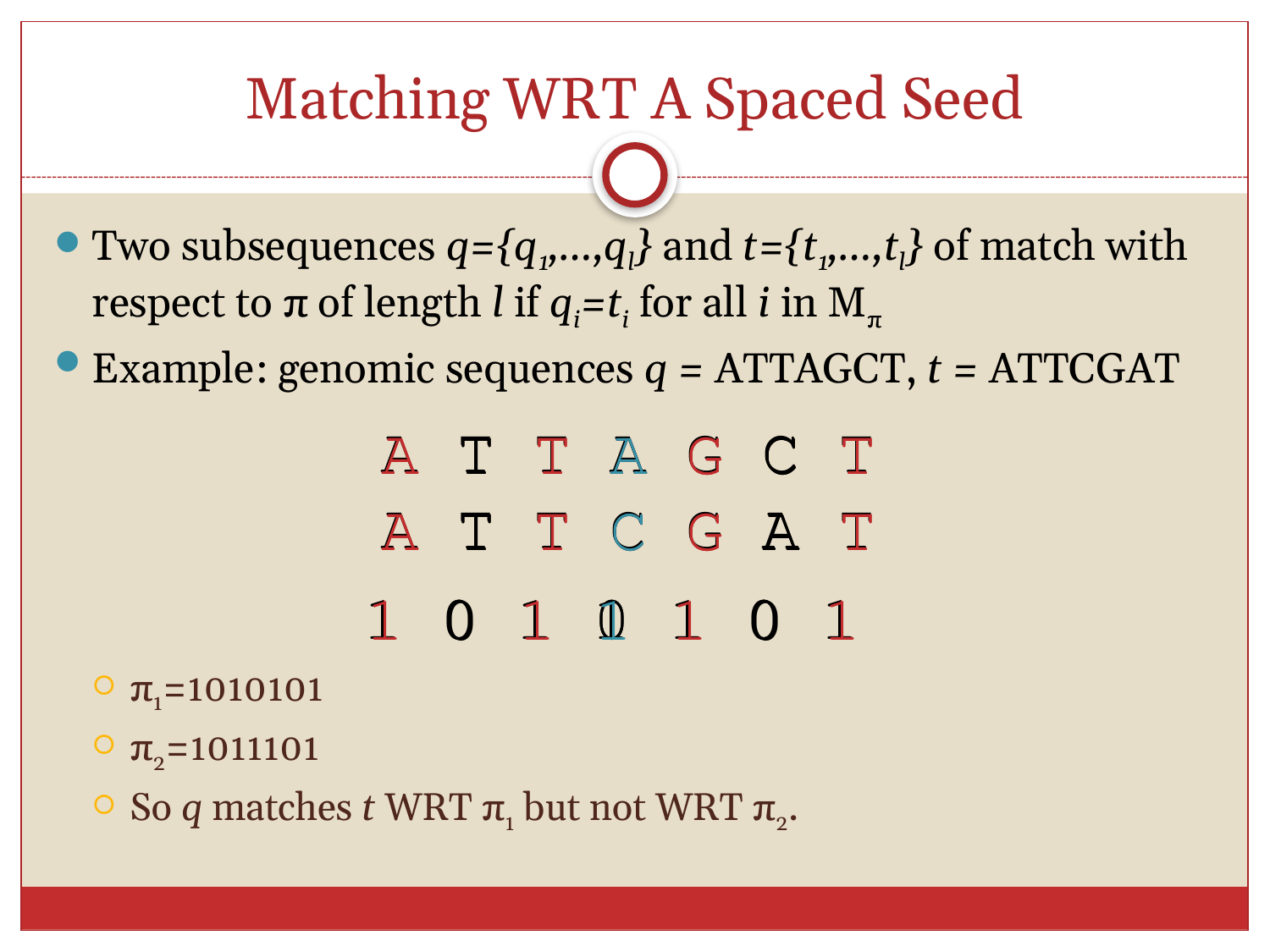

# Matching WRT A Spaced Seed
Two subsequences q={q1,…,ql} and t={t1,…,tl} of match with respect to π of length l if qi=ti for all i in Mπ
Example: genomic sequences q = ATTAGCT, t = ATTCGAT

π1=1010101
π2=1011101
So q matches t WRT π1 but not WRT π2.
A T T A G C T
A T T C G A T
A T T A G C T
A T T C G A T
A T T A G C T
A T T C G A T
1 0 1 0 1 0 1
1 0 1 1 1 0 1
1 0 1 0 1 0 1
1 0 1 1 1 0 1